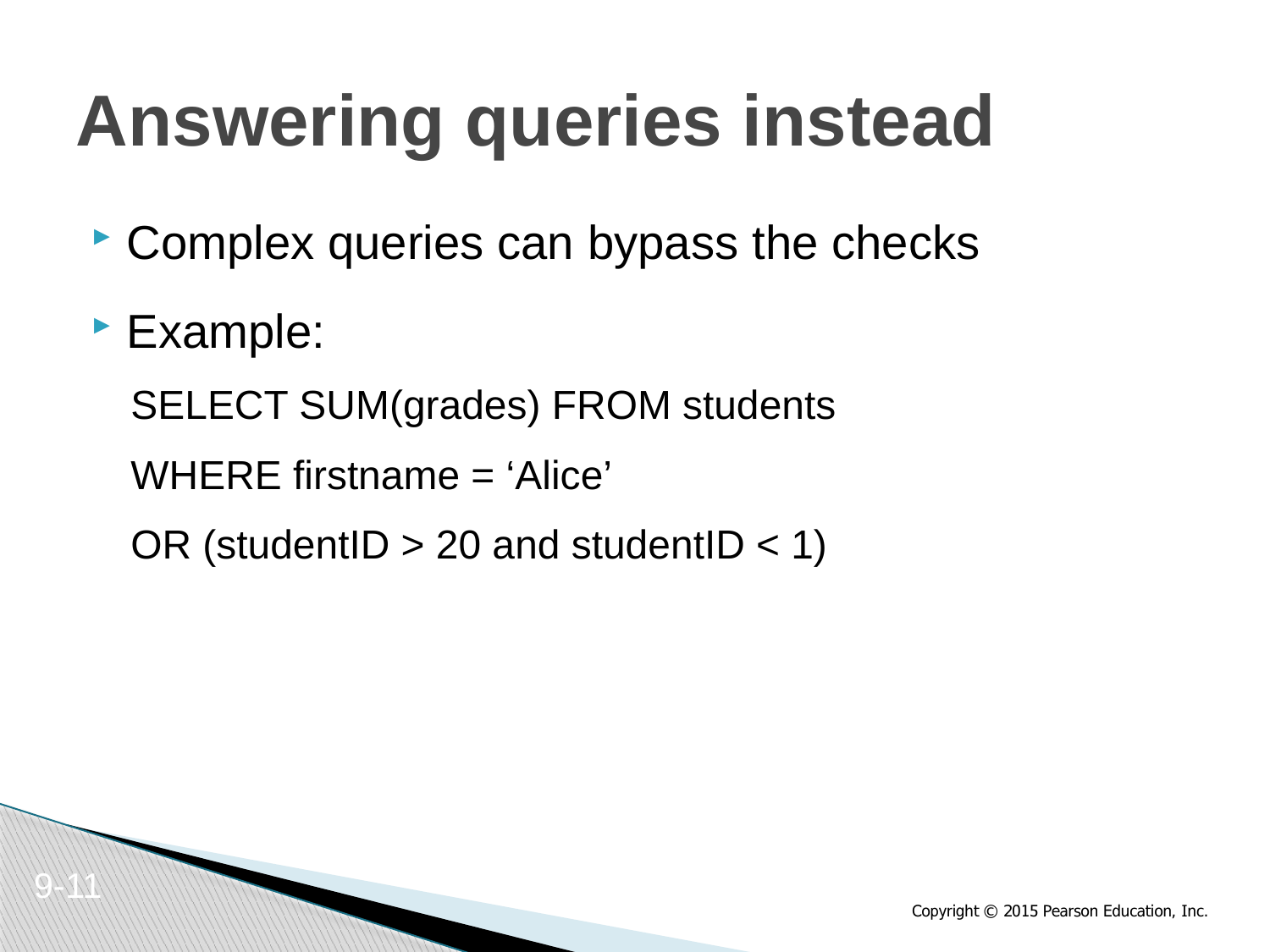

# Answering queries instead
Complex queries can bypass the checks
Example:
SELECT SUM(grades) FROM students
WHERE firstname = ‘Alice’
OR (studentID > 20 and studentID < 1)
9-11